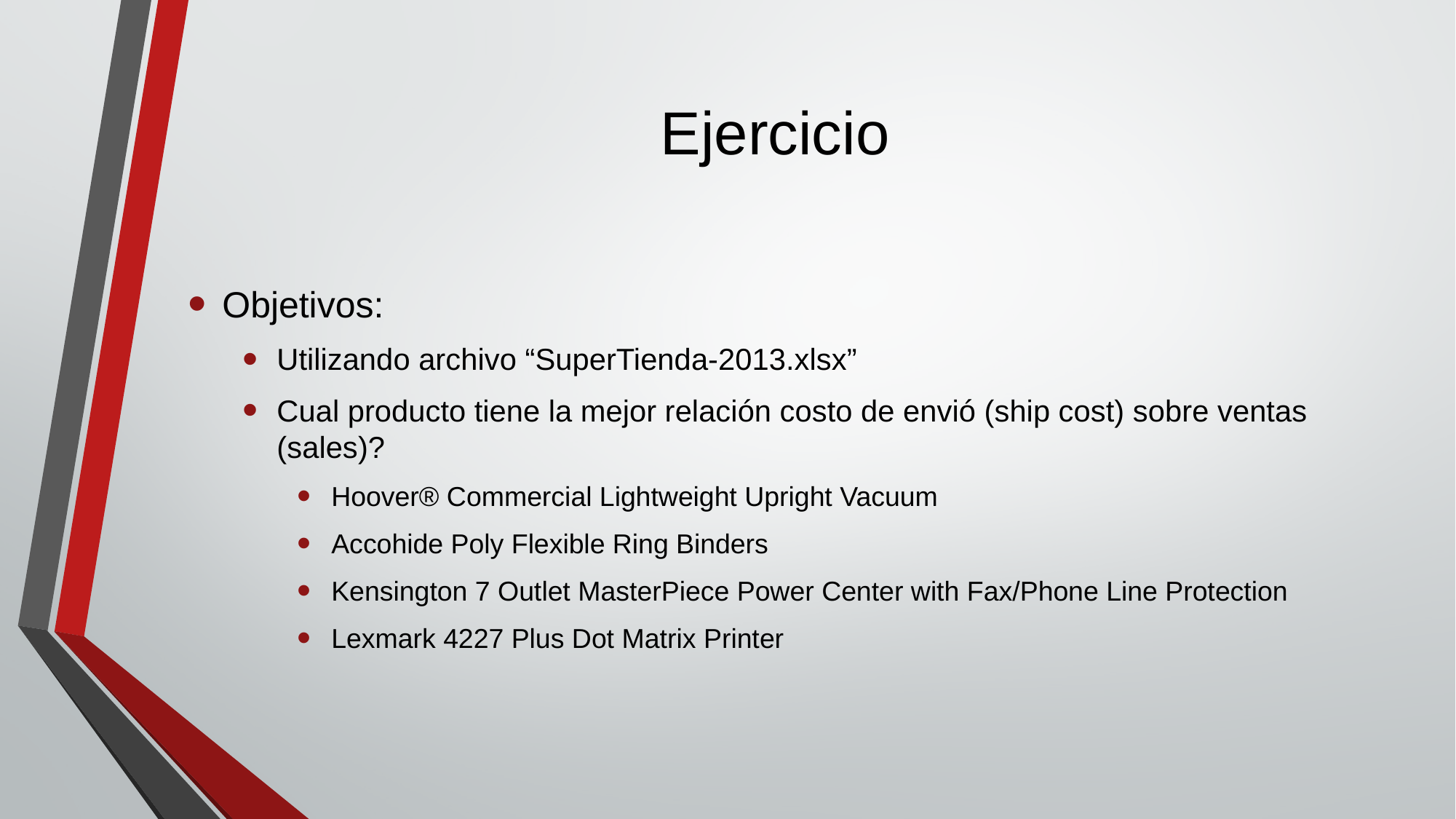

# Ejercicio
Objetivos:
Utilizando archivo “SuperTienda-2013.xlsx”
Cual producto tiene la mejor relación costo de envió (ship cost) sobre ventas (sales)?
Hoover® Commercial Lightweight Upright Vacuum
Accohide Poly Flexible Ring Binders
Kensington 7 Outlet MasterPiece Power Center with Fax/Phone Line Protection
Lexmark 4227 Plus Dot Matrix Printer